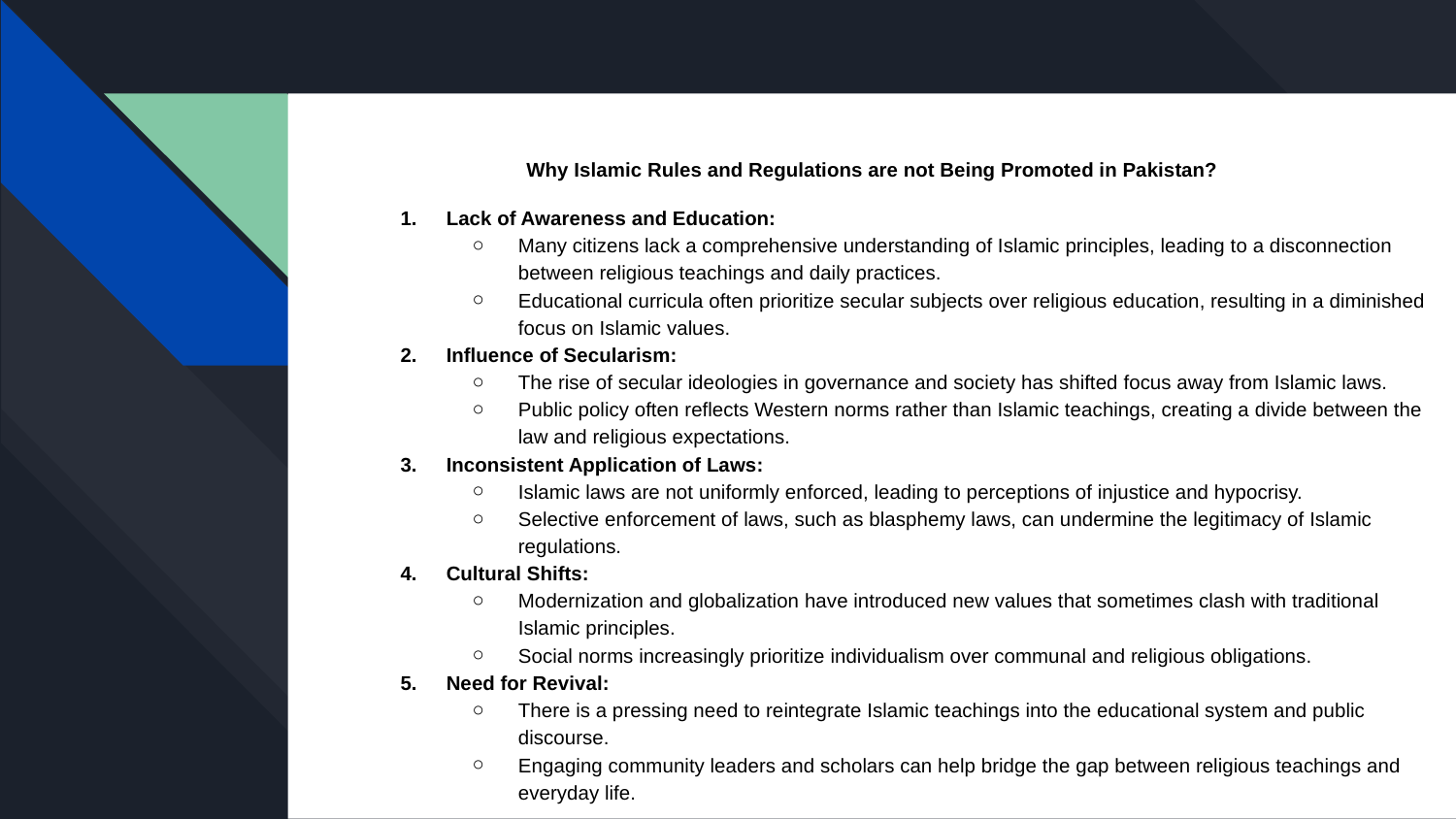

# Why Islamic Rules and Regulations are not Being Promoted in Pakistan?
Lack of Awareness and Education:
Many citizens lack a comprehensive understanding of Islamic principles, leading to a disconnection between religious teachings and daily practices.
Educational curricula often prioritize secular subjects over religious education, resulting in a diminished focus on Islamic values.
Influence of Secularism:
The rise of secular ideologies in governance and society has shifted focus away from Islamic laws.
Public policy often reflects Western norms rather than Islamic teachings, creating a divide between the law and religious expectations.
Inconsistent Application of Laws:
Islamic laws are not uniformly enforced, leading to perceptions of injustice and hypocrisy.
Selective enforcement of laws, such as blasphemy laws, can undermine the legitimacy of Islamic regulations.
Cultural Shifts:
Modernization and globalization have introduced new values that sometimes clash with traditional Islamic principles.
Social norms increasingly prioritize individualism over communal and religious obligations.
Need for Revival:
There is a pressing need to reintegrate Islamic teachings into the educational system and public discourse.
Engaging community leaders and scholars can help bridge the gap between religious teachings and everyday life.